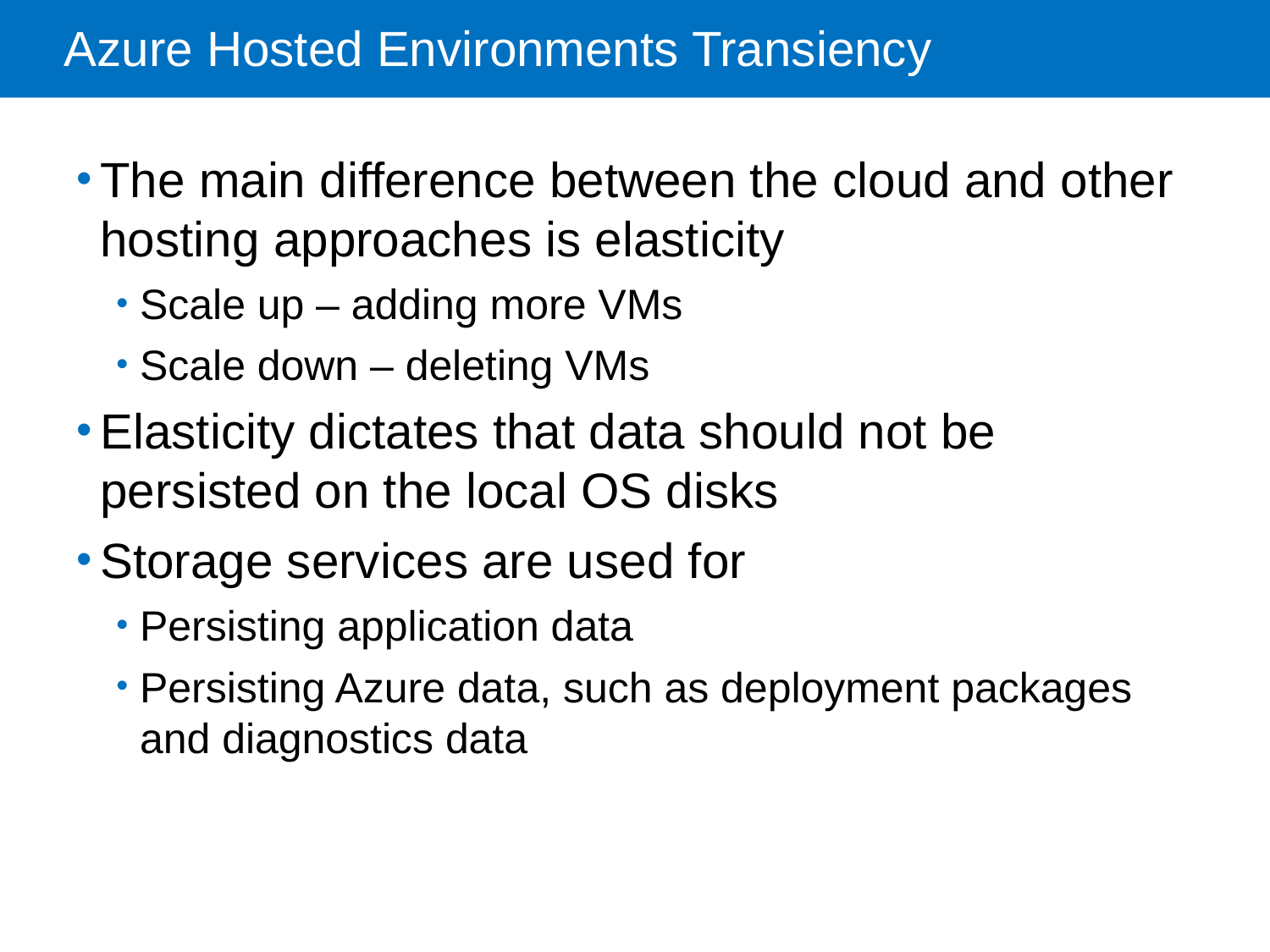

# Azure Hosted Environments Transiency
The main difference between the cloud and other hosting approaches is elasticity
Scale up – adding more VMs
Scale down – deleting VMs
Elasticity dictates that data should not be persisted on the local OS disks
Storage services are used for
Persisting application data
Persisting Azure data, such as deployment packages and diagnostics data